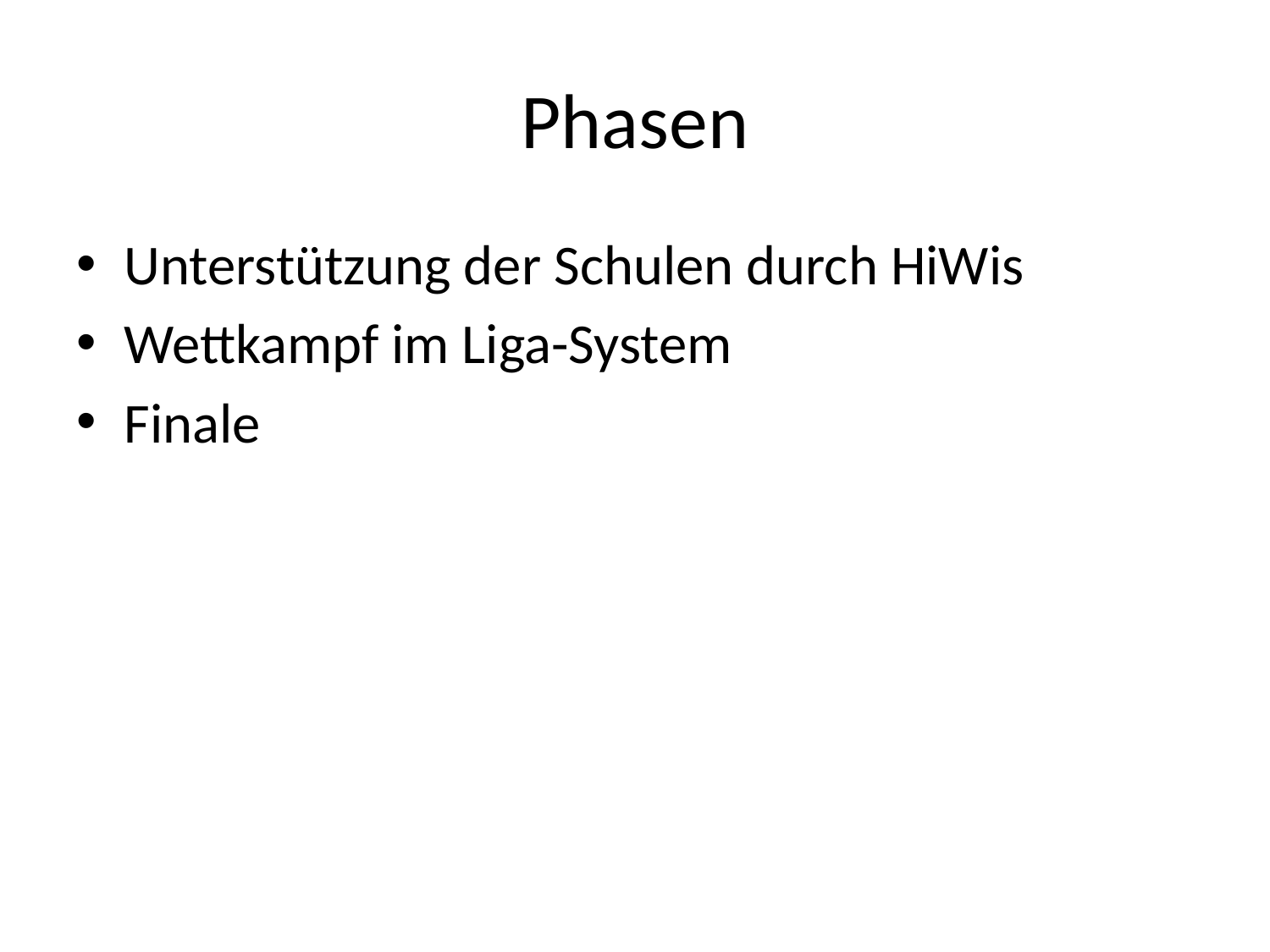

# Phasen
Unterstützung der Schulen durch HiWis
Wettkampf im Liga-System
Finale